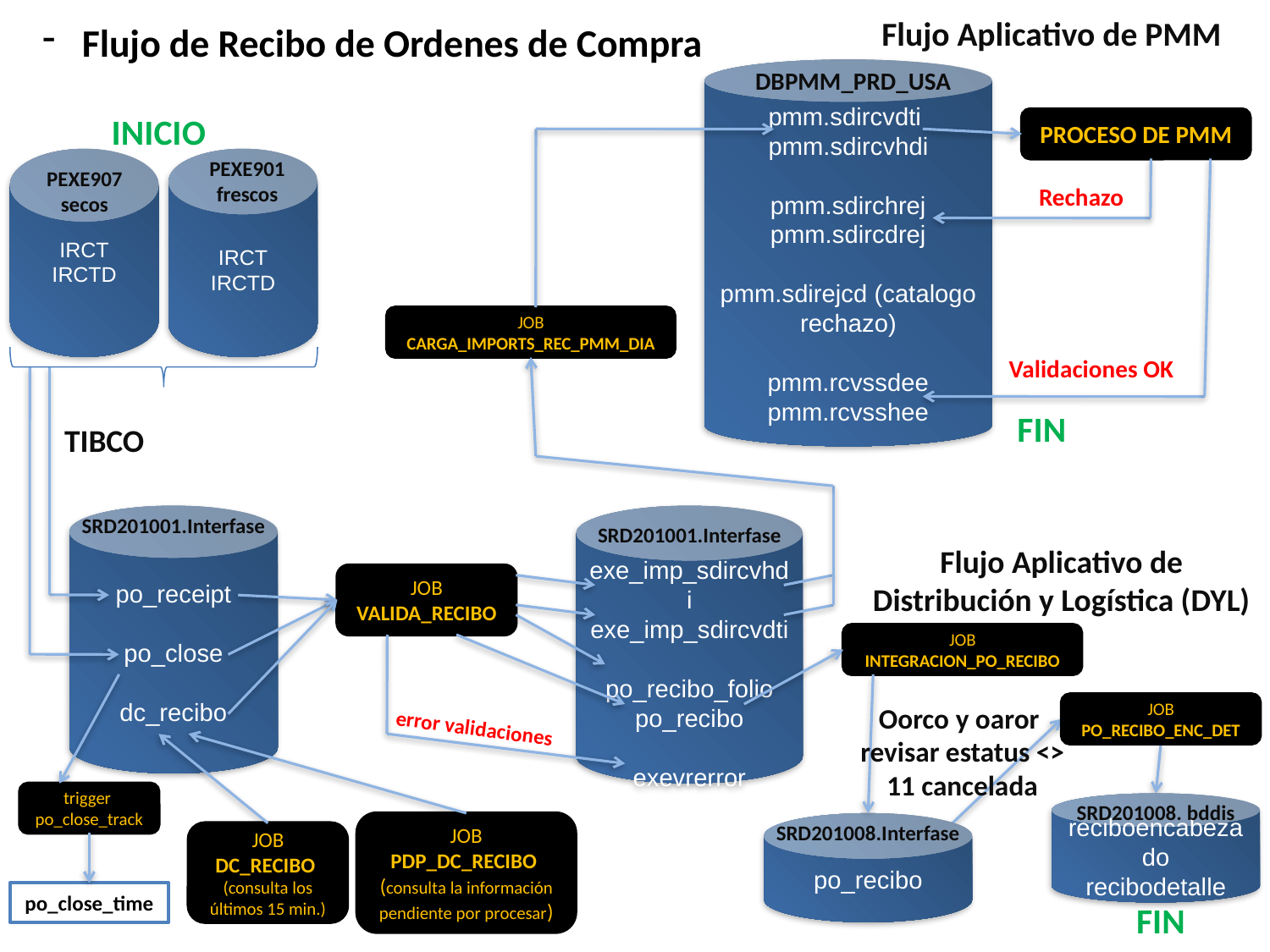

Flujo Aplicativo de PMM
SRD201080
Flujo de Recibo de Ordenes de Compra

pmm.sdircvdti
pmm.sdircvhdi

pmm.sdirchrej
pmm.sdircdrej

pmm.sdirejcd (catalogo rechazo)

pmm.rcvssdee
pmm.rcvsshee
DBPMM_PRD_USA
INICIO
PROCESO DE PMM
DBPMM_PRD_USA
IRCT
IRCTD

PEXE907
secos
IRCT
IRCTD
PEXE901
frescos
Rechazo

JOB
CARGA_IMPORTS_REC_PMM_DIA
Validaciones OK
FIN
TIBCO
SRD201001.Interfase
po_receipt

po_close

dc_recibo

exe_imp_sdircvhdi
exe_imp_sdircvdti

po_recibo_folio
po_recibo

exevrerror
SRD201001.Interfase
Flujo Aplicativo de Distribución y Logística (DYL)
JOB
VALIDA_RECIBO
JOB
INTEGRACION_PO_RECIBO
Oorco y oaror  revisar estatus <> 11 cancelada
JOB
PO_RECIBO_ENC_DET
error validaciones
trigger
po_close_track
SRD201008. bddis
reciboencabezado
recibodetalle
JOB
PDP_DC_RECIBO
(consulta la información pendiente por procesar)
SRD201008.Interfase
po_recibo
JOB
DC_RECIBO
(consulta los últimos 15 min.)
po_close_time
FIN